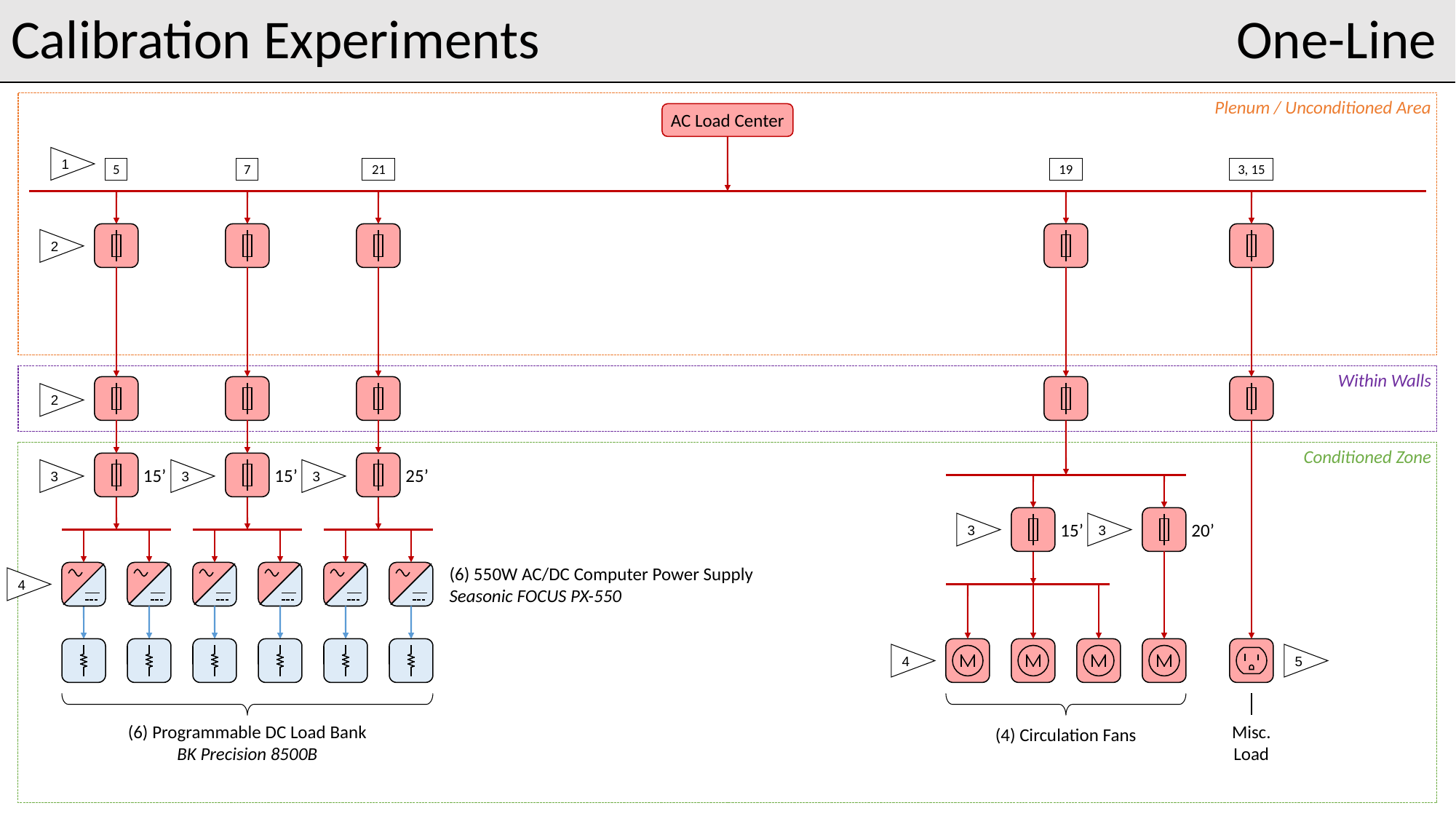

# Calibration Experiments	One-Line

Plenum / Unconditioned Area
AC Load Center
1
5
21
19
7
3, 15

2

Within Walls

2

Conditioned Zone

15’

15’

25’
3
3
3
3
3
20’

15’

(6) 550W AC/DC Computer Power Supply
Seasonic FOCUS PX-550
4

4
5

(6) Programmable DC Load Bank
BK Precision 8500B
Misc. Load
(4) Circulation Fans